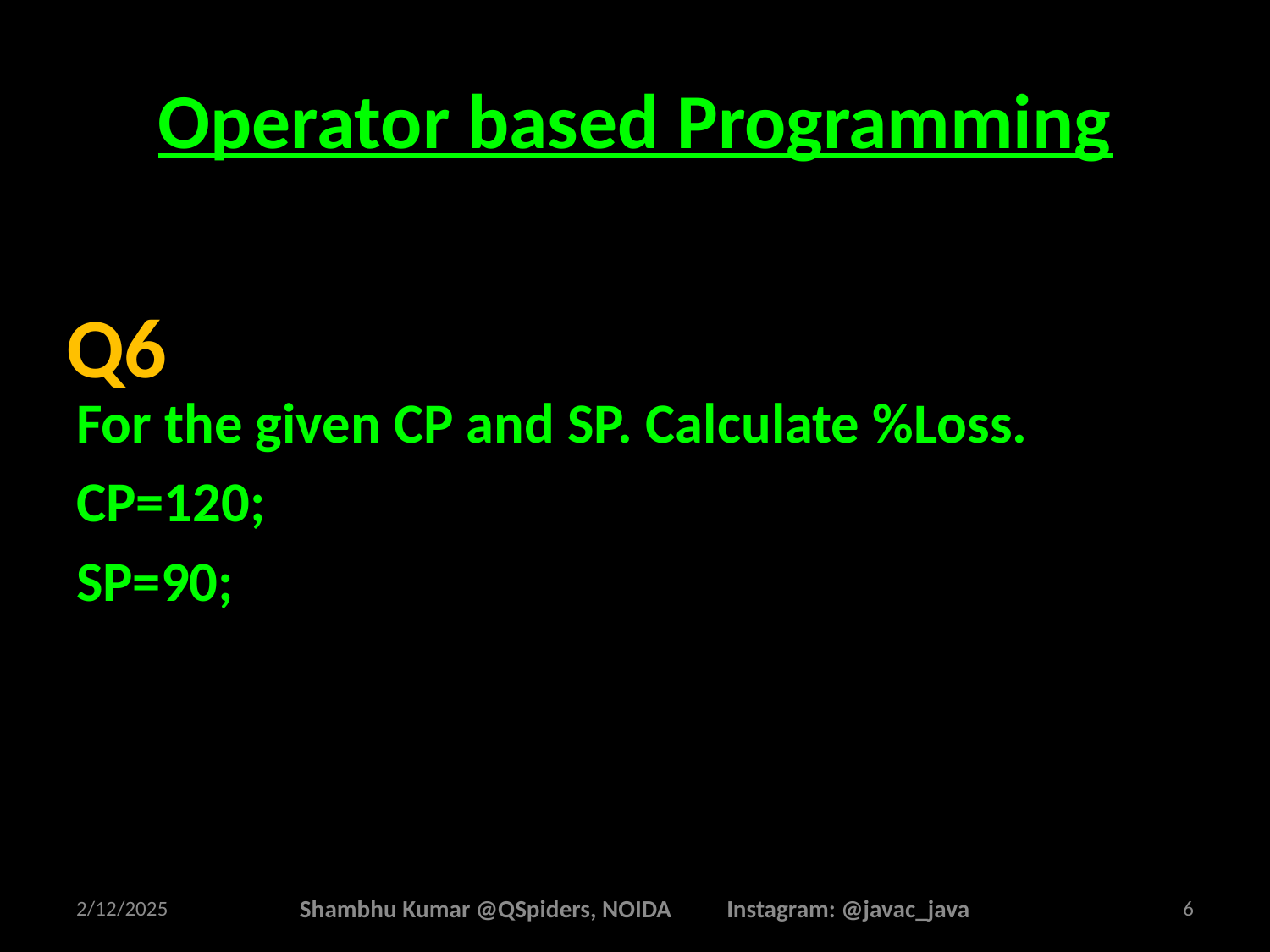

# Operator based Programming

For the given CP and SP. Calculate %Loss.
CP=120;
SP=90;
Q6
2/12/2025
Shambhu Kumar @QSpiders, NOIDA          Instagram: @javac_java
6